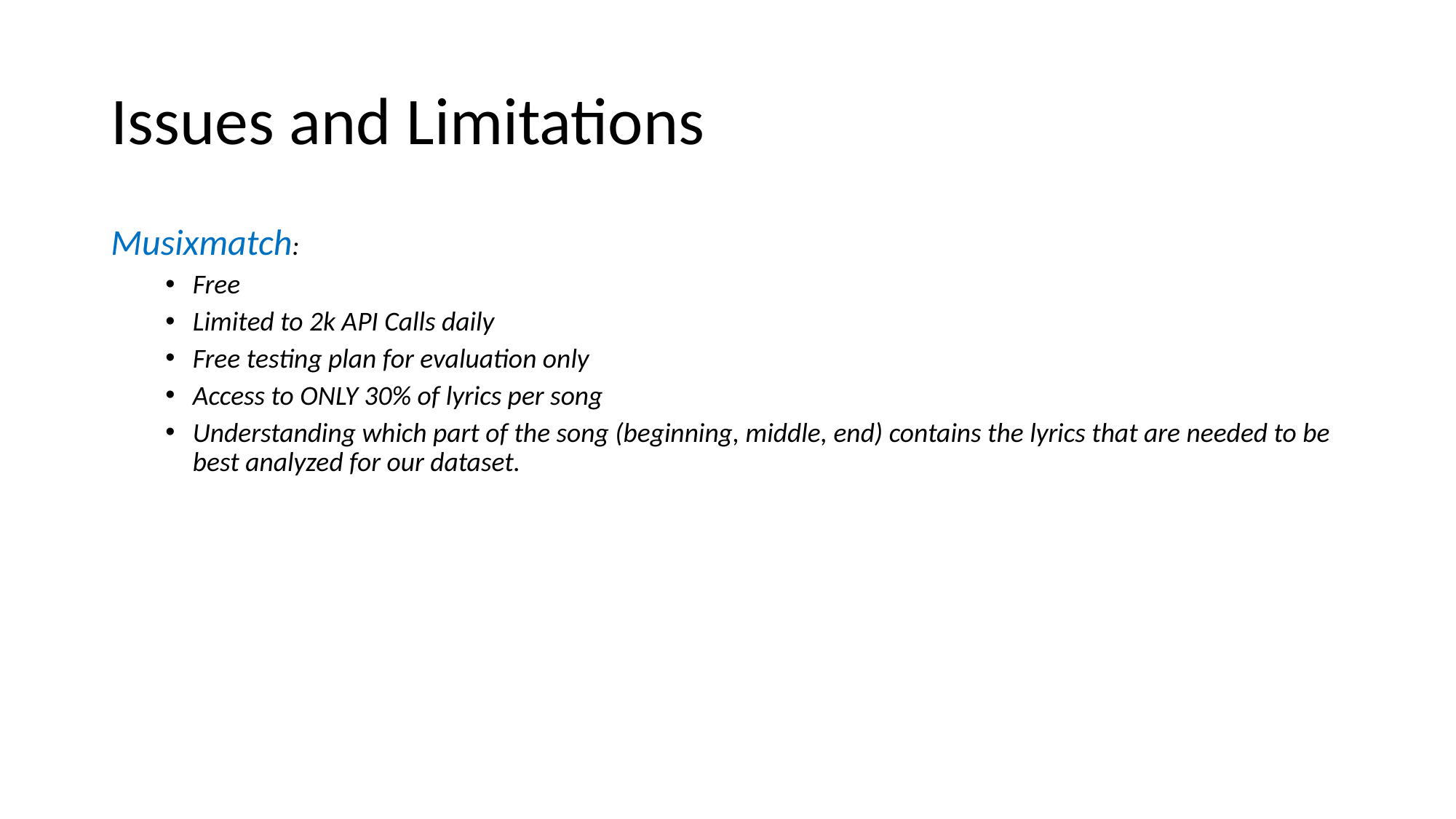

# Issues and Limitations
Musixmatch:
Free
Limited to 2k API Calls daily
Free testing plan for evaluation only
Access to ONLY 30% of lyrics per song
Understanding which part of the song (beginning, middle, end) contains the lyrics that are needed to be best analyzed for our dataset.